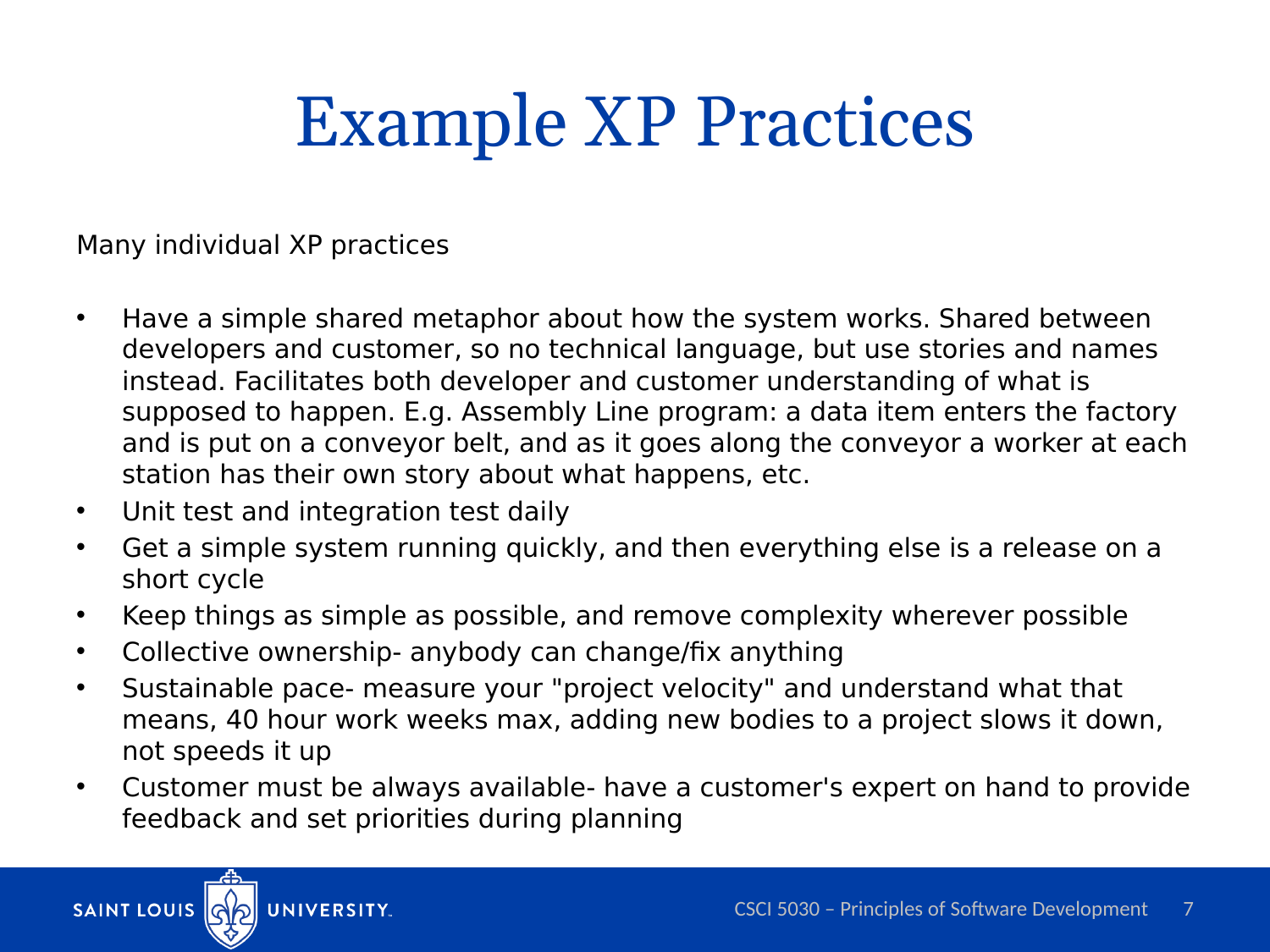

# Example XP Practices
Many individual XP practices

Have a simple shared metaphor about how the system works. Shared between developers and customer, so no technical language, but use stories and names instead. Facilitates both developer and customer understanding of what is supposed to happen. E.g. Assembly Line program: a data item enters the factory and is put on a conveyor belt, and as it goes along the conveyor a worker at each station has their own story about what happens, etc.
Unit test and integration test daily
Get a simple system running quickly, and then everything else is a release on a short cycle
Keep things as simple as possible, and remove complexity wherever possible
Collective ownership- anybody can change/fix anything
Sustainable pace- measure your "project velocity" and understand what that means, 40 hour work weeks max, adding new bodies to a project slows it down, not speeds it up
Customer must be always available- have a customer's expert on hand to provide feedback and set priorities during planning

CSCI 5030 – Principles of Software Development
7